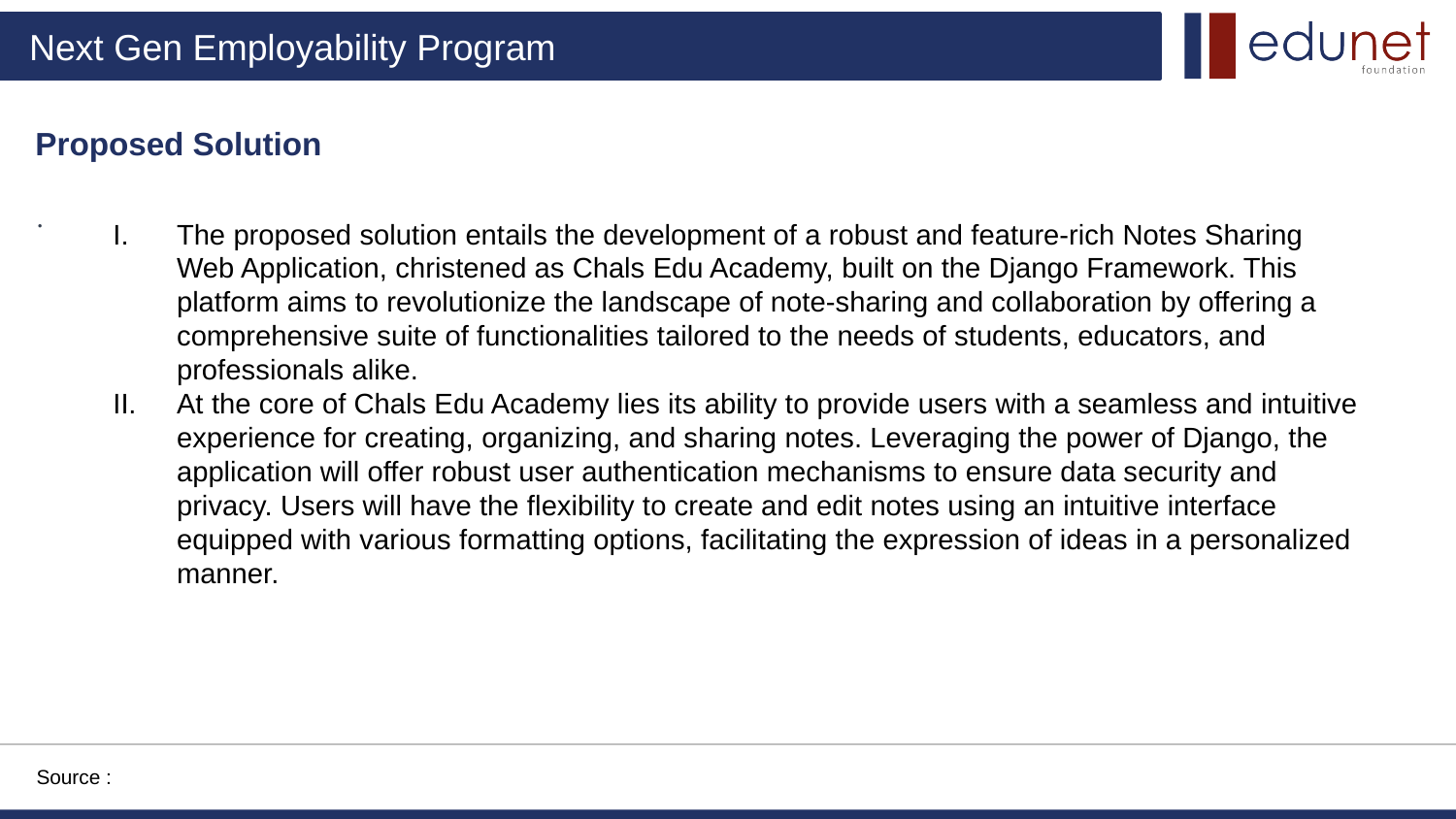

Proposed Solution
.
The proposed solution entails the development of a robust and feature-rich Notes Sharing Web Application, christened as Chals Edu Academy, built on the Django Framework. This platform aims to revolutionize the landscape of note-sharing and collaboration by offering a comprehensive suite of functionalities tailored to the needs of students, educators, and professionals alike.
At the core of Chals Edu Academy lies its ability to provide users with a seamless and intuitive experience for creating, organizing, and sharing notes. Leveraging the power of Django, the application will offer robust user authentication mechanisms to ensure data security and privacy. Users will have the flexibility to create and edit notes using an intuitive interface equipped with various formatting options, facilitating the expression of ideas in a personalized manner.
Source :